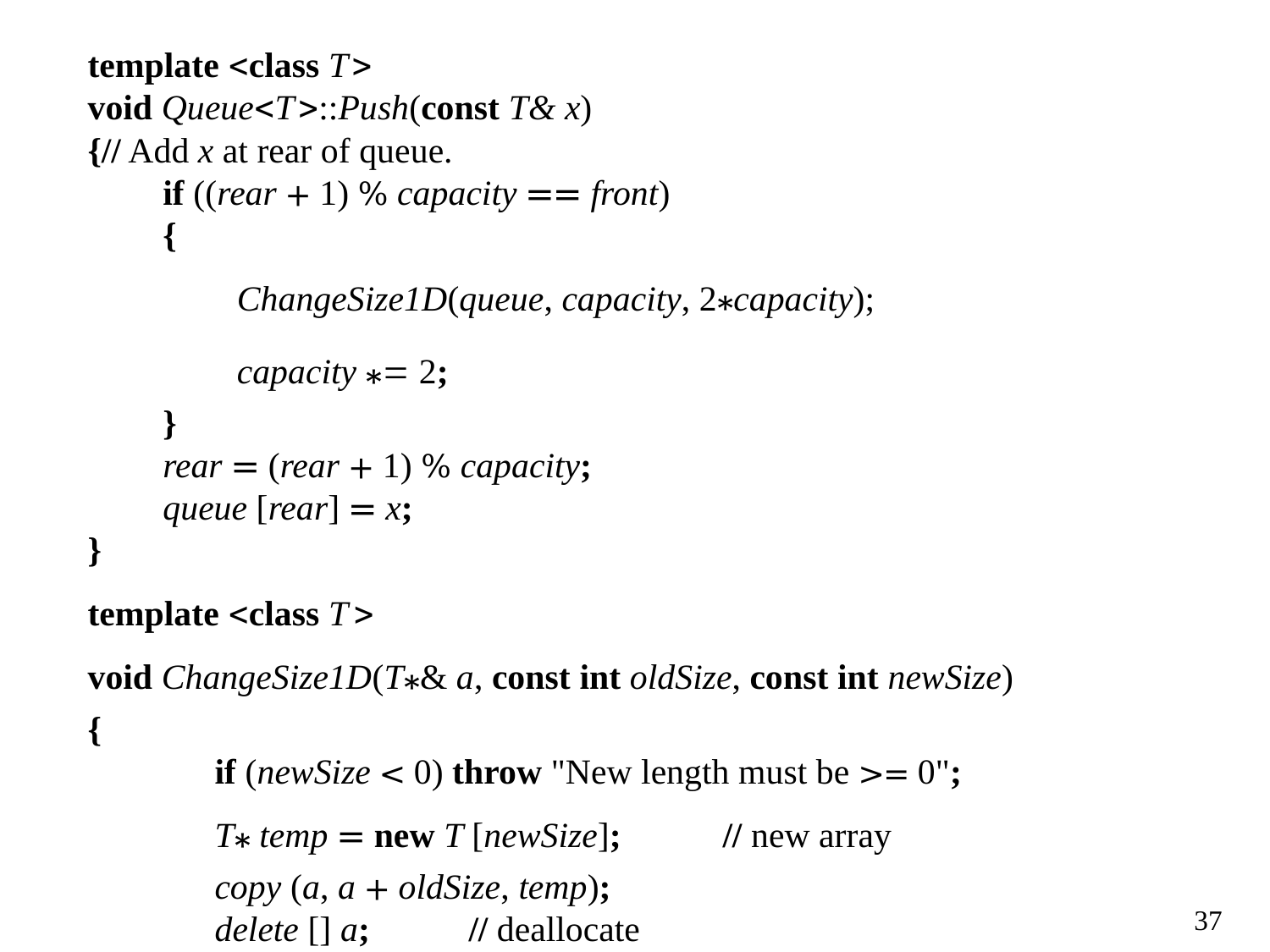

template <class T>
void Queue<T>::Push(const T& x)
{// Add x at rear of queue.
if ((rear + 1) % capacity == front)
{
ChangeSize1D(queue, capacity, 2*capacity);
capacity *= 2;
}
rear = (rear + 1) % capacity;
queue [rear] = x;
}
template <class T>
void ChangeSize1D(T*& a, const int oldSize, const int newSize)
{
	if (newSize < 0) throw "New length must be >= 0";
	T* temp = new T [newSize];	// new array
	copy (a, a + oldSize, temp);
	delete [] a;	// deallocate
	a = temp;
}
37